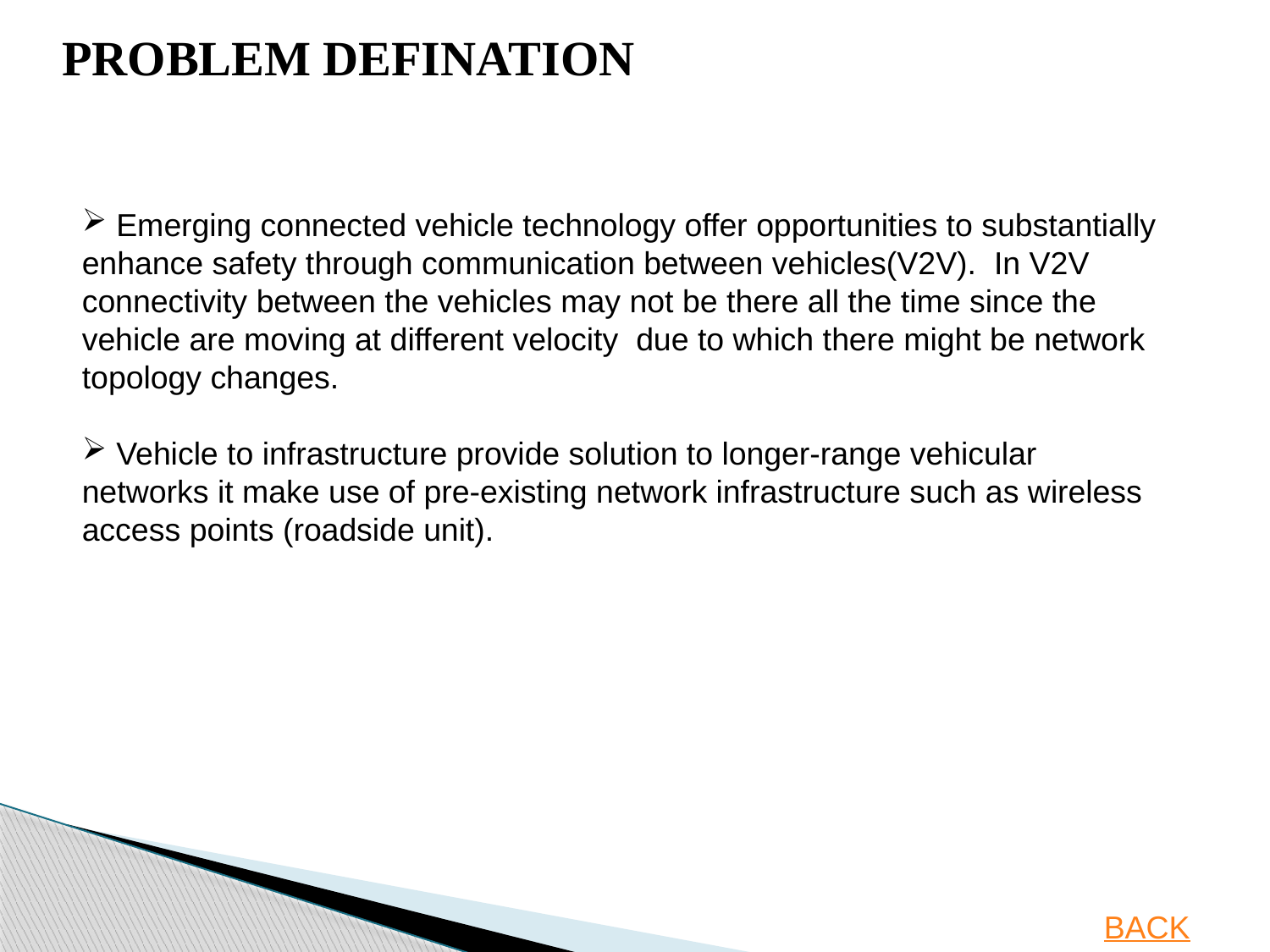

PROBLEM DEFINATION
 Emerging connected vehicle technology offer opportunities to substantially enhance safety through communication between vehicles(V2V).  In V2V connectivity between the vehicles may not be there all the time since the vehicle are moving at different velocity  due to which there might be network topology changes.

 Vehicle to infrastructure provide solution to longer-range vehicular networks it make use of pre-existing network infrastructure such as wireless access points (roadside unit).
BACK